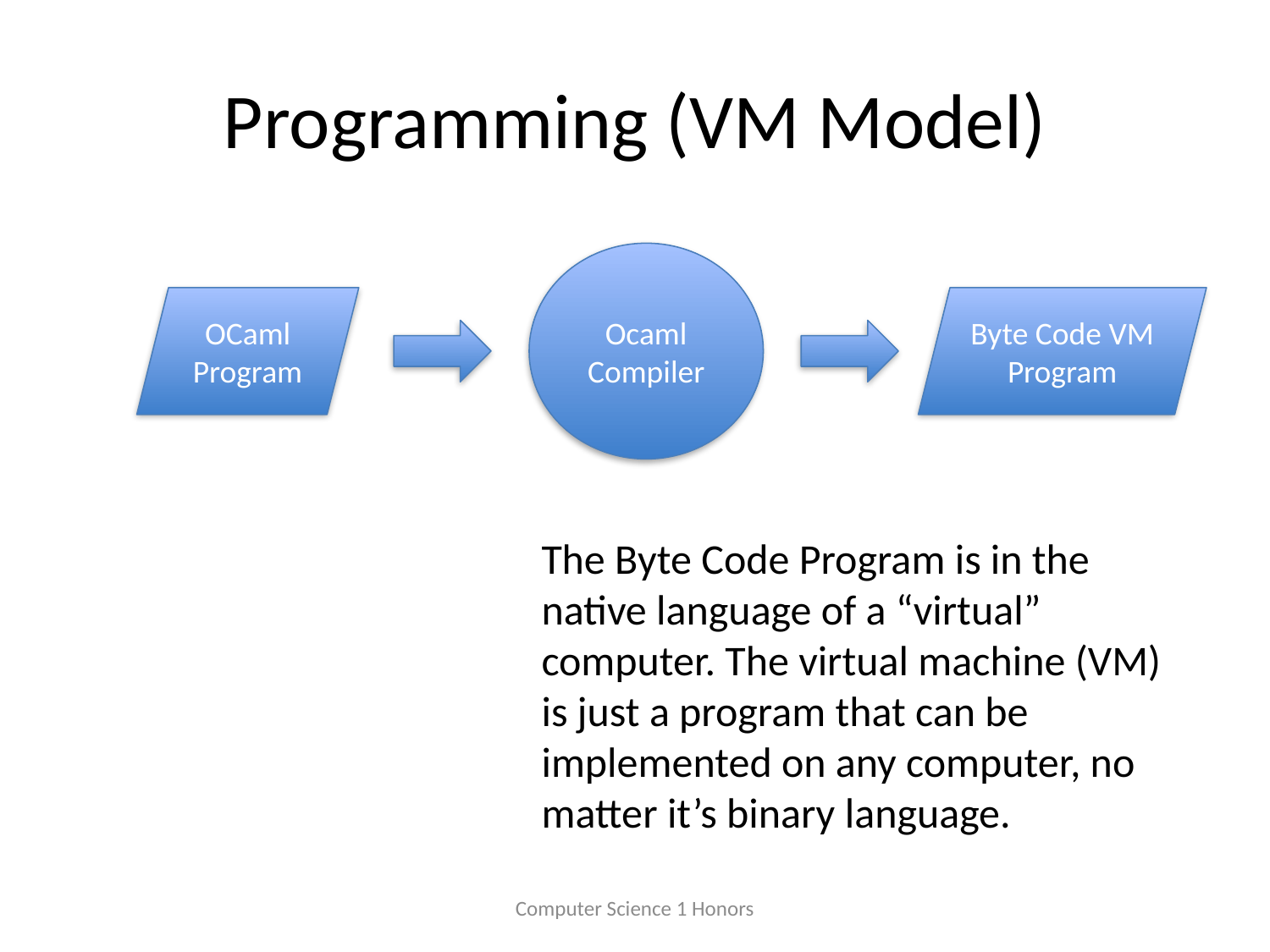

# Programming (VM Model)
Ocaml
Compiler
OCaml Program
Byte Code VM Program

The Byte Code Program is in the native language of a “virtual” computer. The virtual machine (VM) is just a program that can be implemented on any computer, no matter it’s binary language.
Computer Science 1 Honors